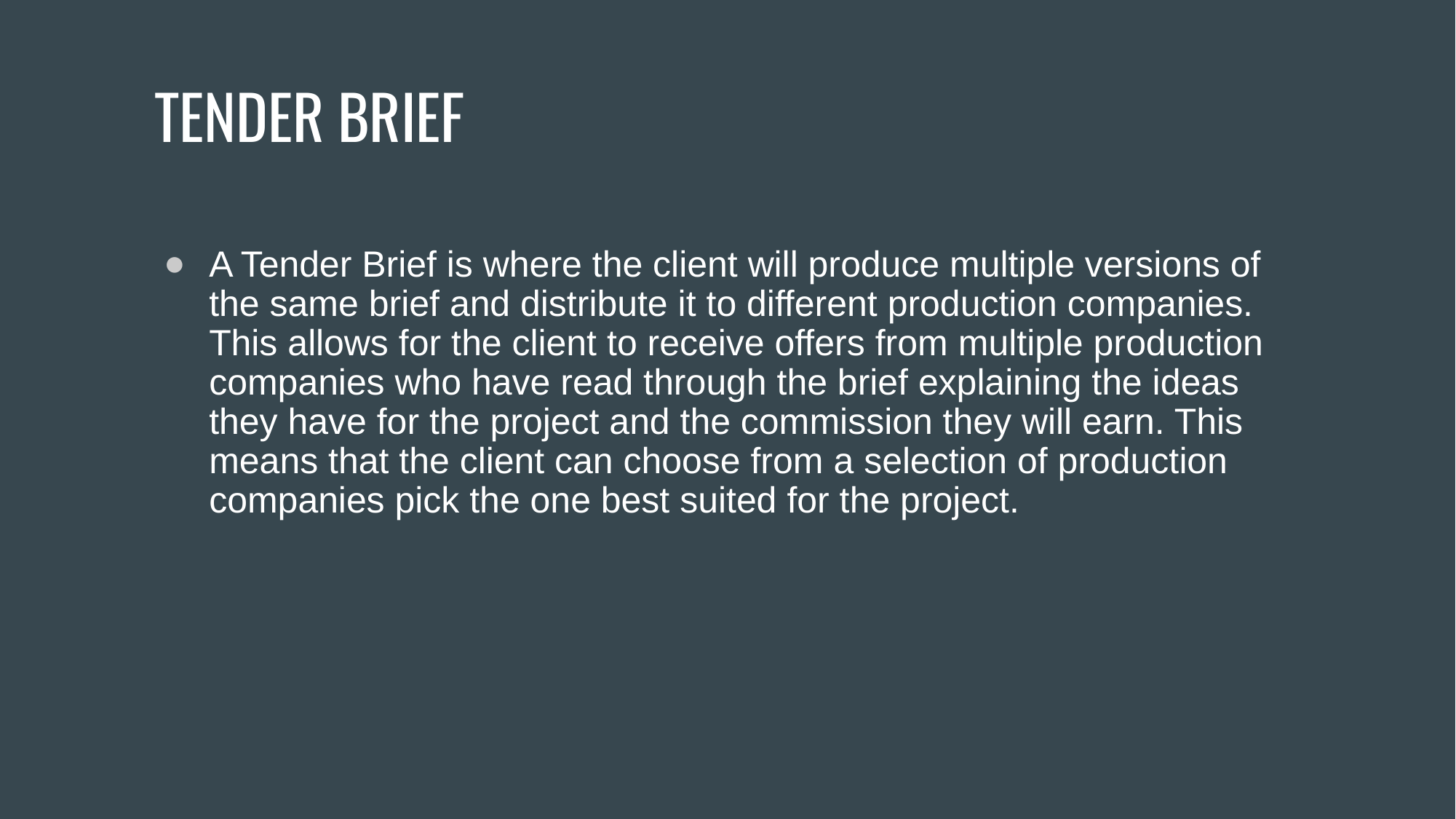

# TENDER BRIEF
A Tender Brief is where the client will produce multiple versions of the same brief and distribute it to different production companies. This allows for the client to receive offers from multiple production companies who have read through the brief explaining the ideas they have for the project and the commission they will earn. This means that the client can choose from a selection of production companies pick the one best suited for the project.